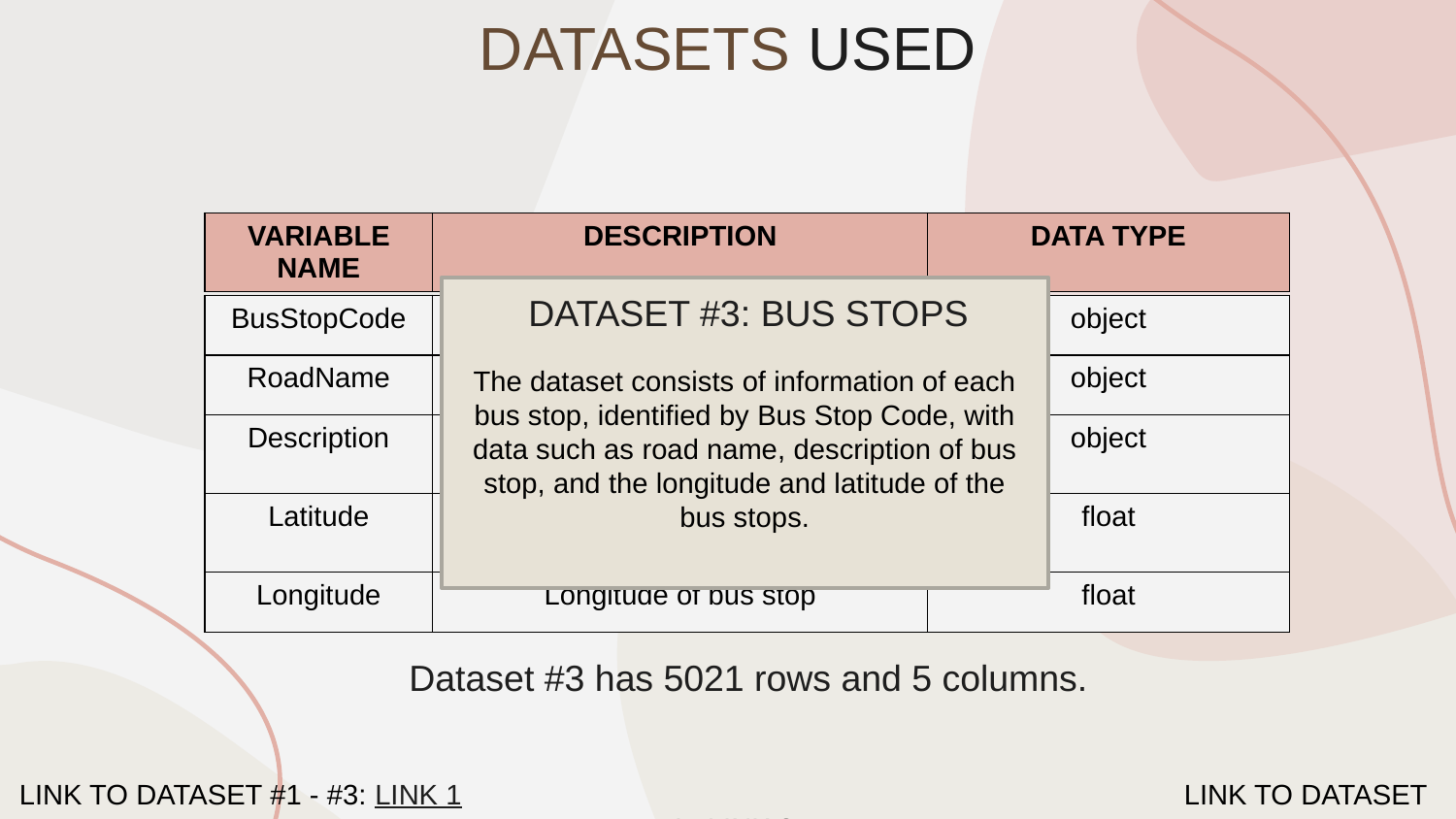

# DATASETS USED
| VARIABLE NAME | DESCRIPTION | DATA TYPE |
| --- | --- | --- |

DATASET #3: BUS STOPS
| BusStopCode | Code of bus stop | object |
| --- | --- | --- |
| RoadName | Name of road where bus stop is | object |
| Description | Description of bus stop | object |
| Latitude | Latitude of bus stop | float |
| Longitude | Longitude of bus stop | float |
The dataset consists of information of each bus stop, identified by Bus Stop Code, with data such as road name, description of bus stop, and the longitude and latitude of the bus stops.
Dataset #3 has 5021 rows and 5 columns.
LINK TO DATASET #1 - #3: LINK 1					LINK TO DATASET #4 : LINK 2